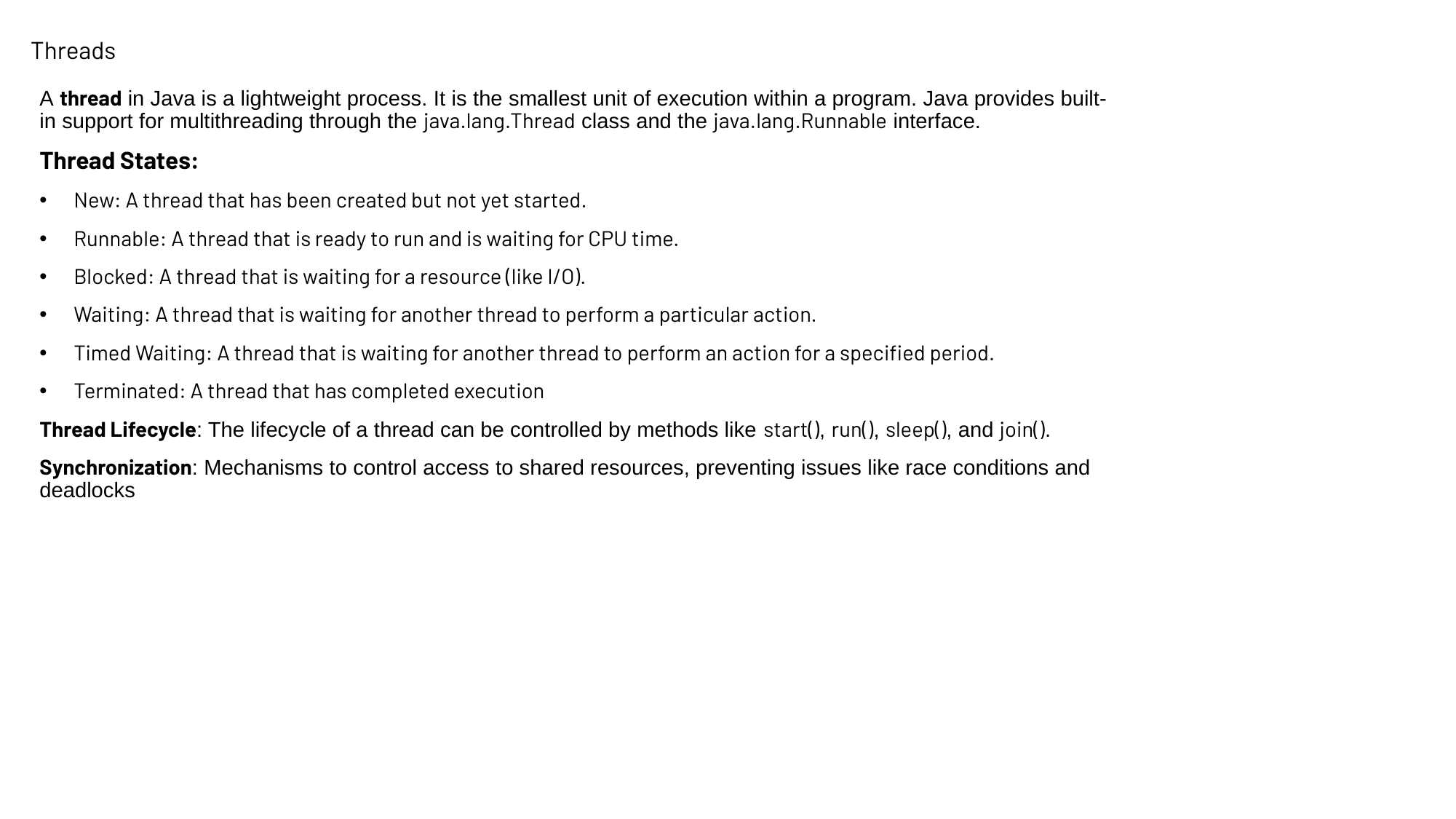

# Threads
A thread in Java is a lightweight process. It is the smallest unit of execution within a program. Java provides built-in support for multithreading through the java.lang.Thread class and the java.lang.Runnable interface.
Thread States:
New: A thread that has been created but not yet started.
Runnable: A thread that is ready to run and is waiting for CPU time.
Blocked: A thread that is waiting for a resource (like I/O).
Waiting: A thread that is waiting for another thread to perform a particular action.
Timed Waiting: A thread that is waiting for another thread to perform an action for a specified period.
Terminated: A thread that has completed execution
Thread Lifecycle: The lifecycle of a thread can be controlled by methods like start(), run(), sleep(), and join().
Synchronization: Mechanisms to control access to shared resources, preventing issues like race conditions and deadlocks